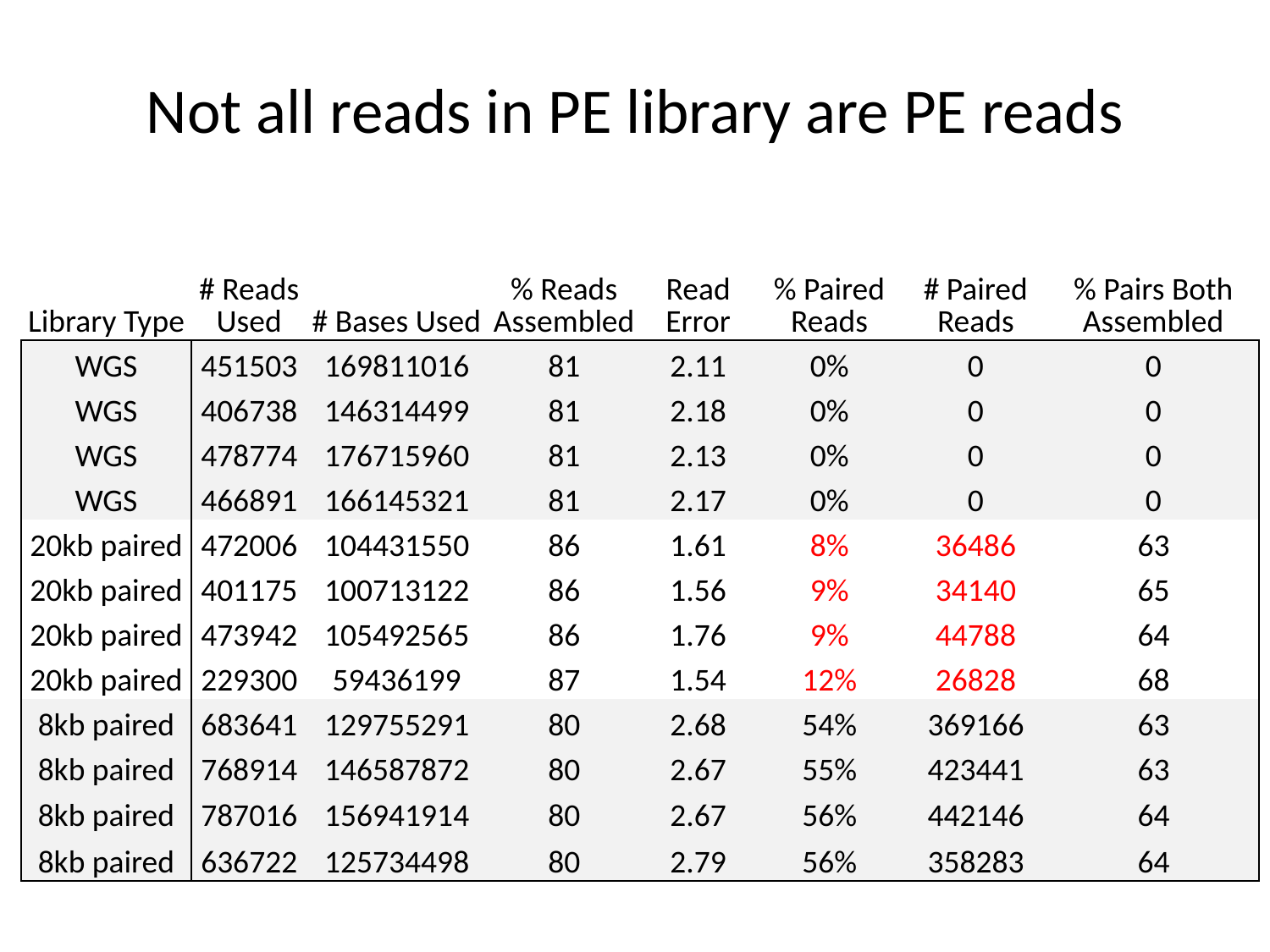

# Not all reads in PE library are PE reads
| Library Type | # Reads Used | # Bases Used | % Reads Assembled | Read Error | % Paired Reads | # Paired Reads | % Pairs Both Assembled |
| --- | --- | --- | --- | --- | --- | --- | --- |
| WGS | 451503 | 169811016 | 81 | 2.11 | 0% | 0 | 0 |
| WGS | 406738 | 146314499 | 81 | 2.18 | 0% | 0 | 0 |
| WGS | 478774 | 176715960 | 81 | 2.13 | 0% | 0 | 0 |
| WGS | 466891 | 166145321 | 81 | 2.17 | 0% | 0 | 0 |
| 20kb paired | 472006 | 104431550 | 86 | 1.61 | 8% | 36486 | 63 |
| 20kb paired | 401175 | 100713122 | 86 | 1.56 | 9% | 34140 | 65 |
| 20kb paired | 473942 | 105492565 | 86 | 1.76 | 9% | 44788 | 64 |
| 20kb paired | 229300 | 59436199 | 87 | 1.54 | 12% | 26828 | 68 |
| 8kb paired | 683641 | 129755291 | 80 | 2.68 | 54% | 369166 | 63 |
| 8kb paired | 768914 | 146587872 | 80 | 2.67 | 55% | 423441 | 63 |
| 8kb paired | 787016 | 156941914 | 80 | 2.67 | 56% | 442146 | 64 |
| 8kb paired | 636722 | 125734498 | 80 | 2.79 | 56% | 358283 | 64 |